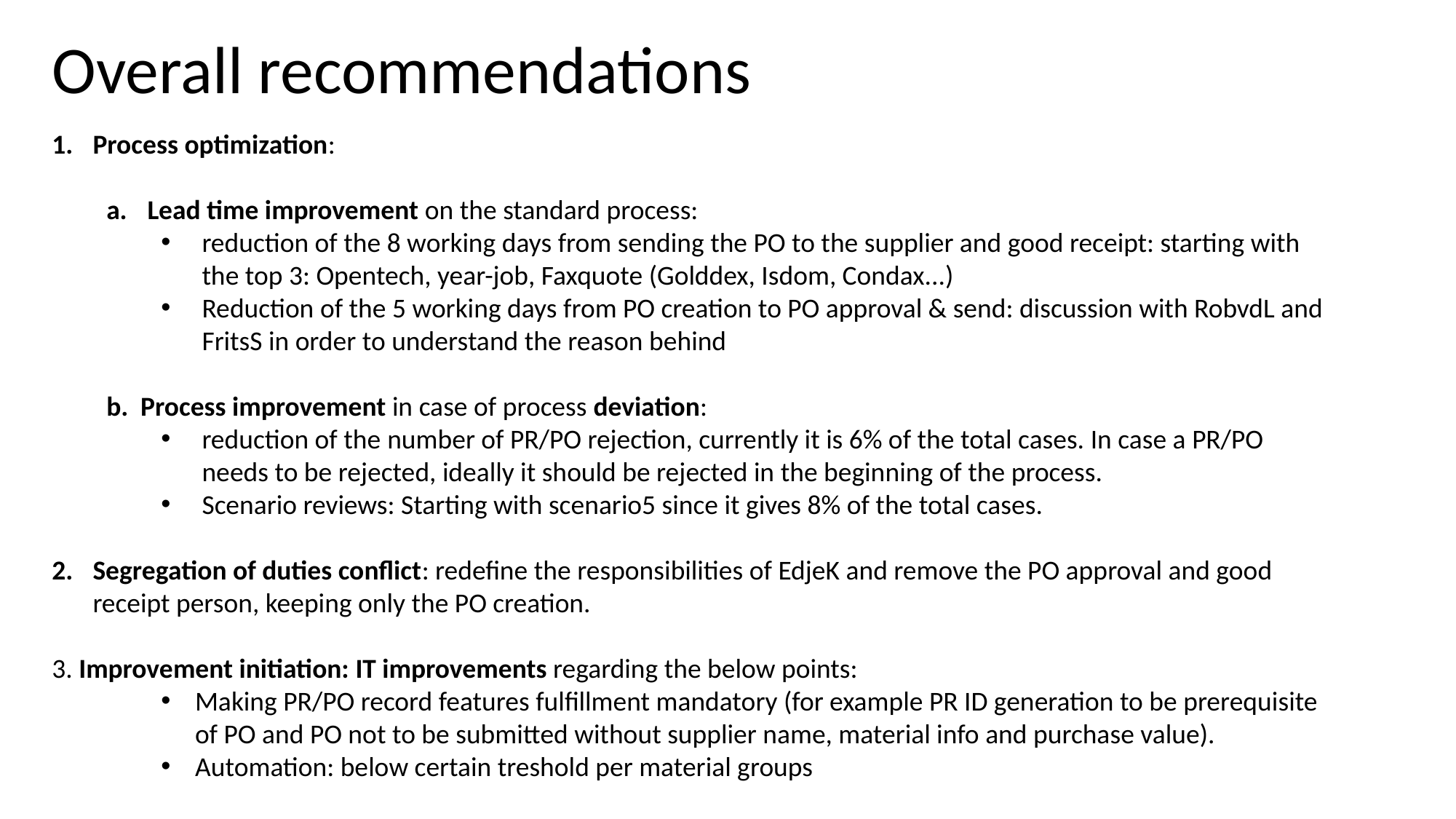

# Overall recommendations
Process optimization:

Lead time improvement on the standard process:
reduction of the 8 working days from sending the PO to the supplier and good receipt: starting with the top 3: Opentech, year-job, Faxquote (Golddex, Isdom, Condax...)
Reduction of the 5 working days from PO creation to PO approval & send: discussion with RobvdL and FritsS in order to understand the reason behind

b.  Process improvement in case of process deviation:
reduction of the number of PR/PO rejection, currently it is 6% of the total cases. In case a PR/PO needs to be rejected, ideally it should be rejected in the beginning of the process.
Scenario reviews: Starting with scenario5 since it gives 8% of the total cases.

Segregation of duties conflict: redefine the responsibilities of EdjeK and remove the PO approval and good receipt person, keeping only the PO creation.

3. Improvement initiation: IT improvements regarding the below points:
Making PR/PO record features fulfillment mandatory (for example PR ID generation to be prerequisite of PO and PO not to be submitted without supplier name, material info and purchase value).
Automation: below certain treshold per material groups